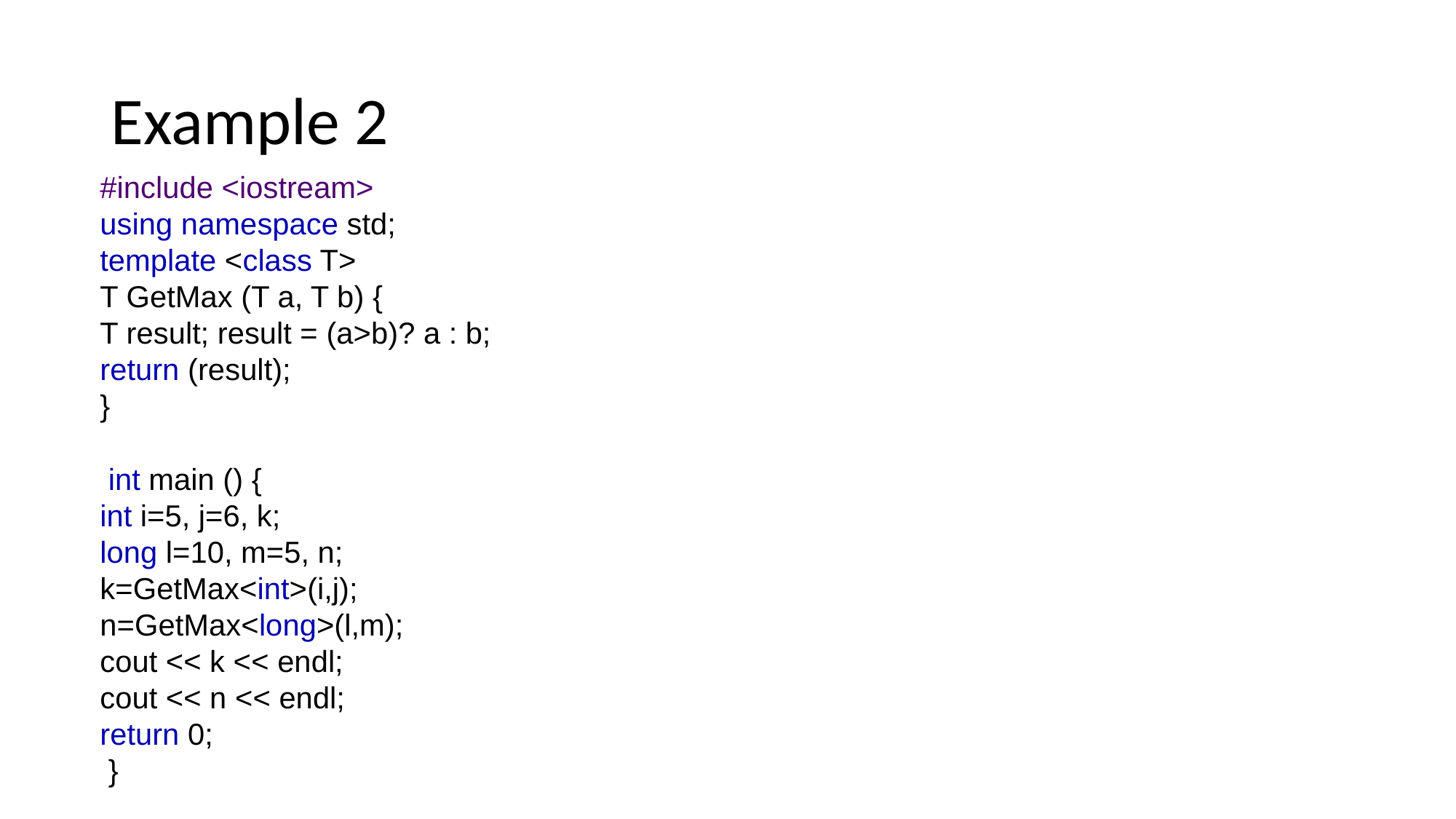

# Example 2
#include <iostream>
using namespace std;
template <class T>
T GetMax (T a, T b) {
T result; result = (a>b)? a : b;
return (result);
}

 int main () {
int i=5, j=6, k;
long l=10, m=5, n;
k=GetMax<int>(i,j);
n=GetMax<long>(l,m);
cout << k << endl;
cout << n << endl;
return 0;
 }